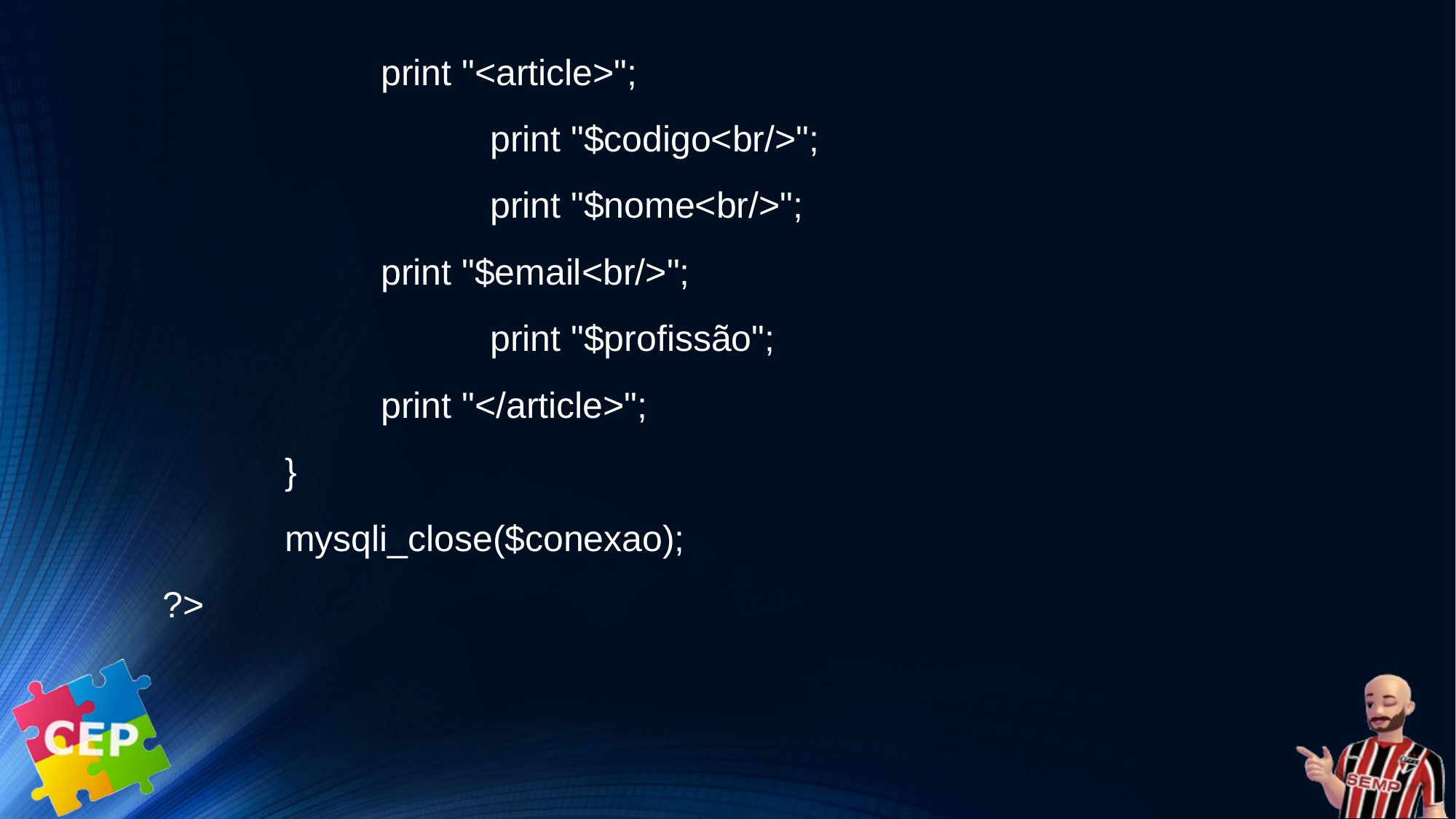

print "<article>";
               		print "$codigo<br/>";
               		print "$nome<br/>";
                	print "$email<br/>";
               	 	print "$profissão";
		print "</article>";
            }
            mysqli_close($conexao);
?>